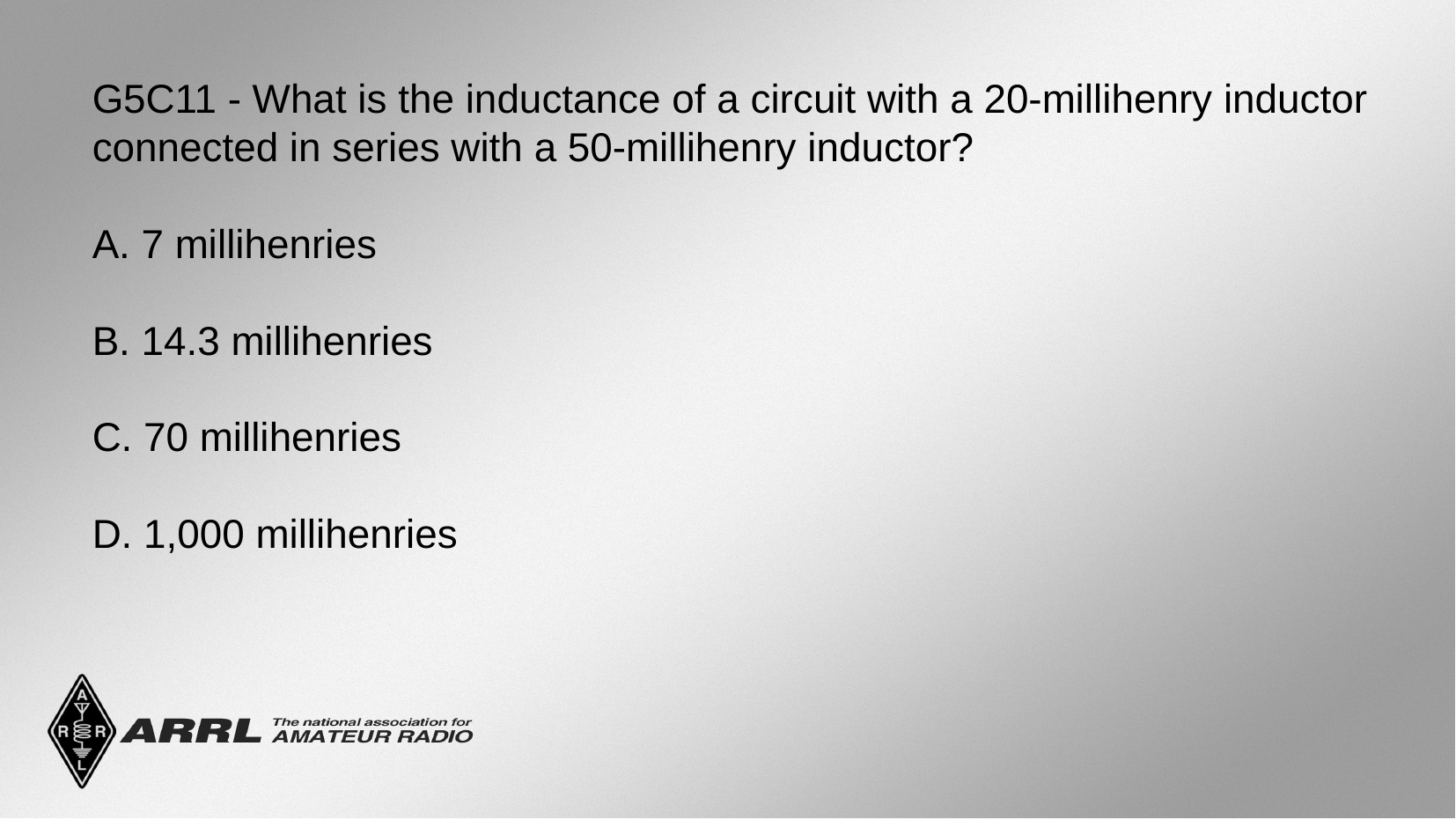

G5C11 - What is the inductance of a circuit with a 20-millihenry inductor connected in series with a 50-millihenry inductor?

A. 7 millihenries

B. 14.3 millihenries

C. 70 millihenries

D. 1,000 millihenries